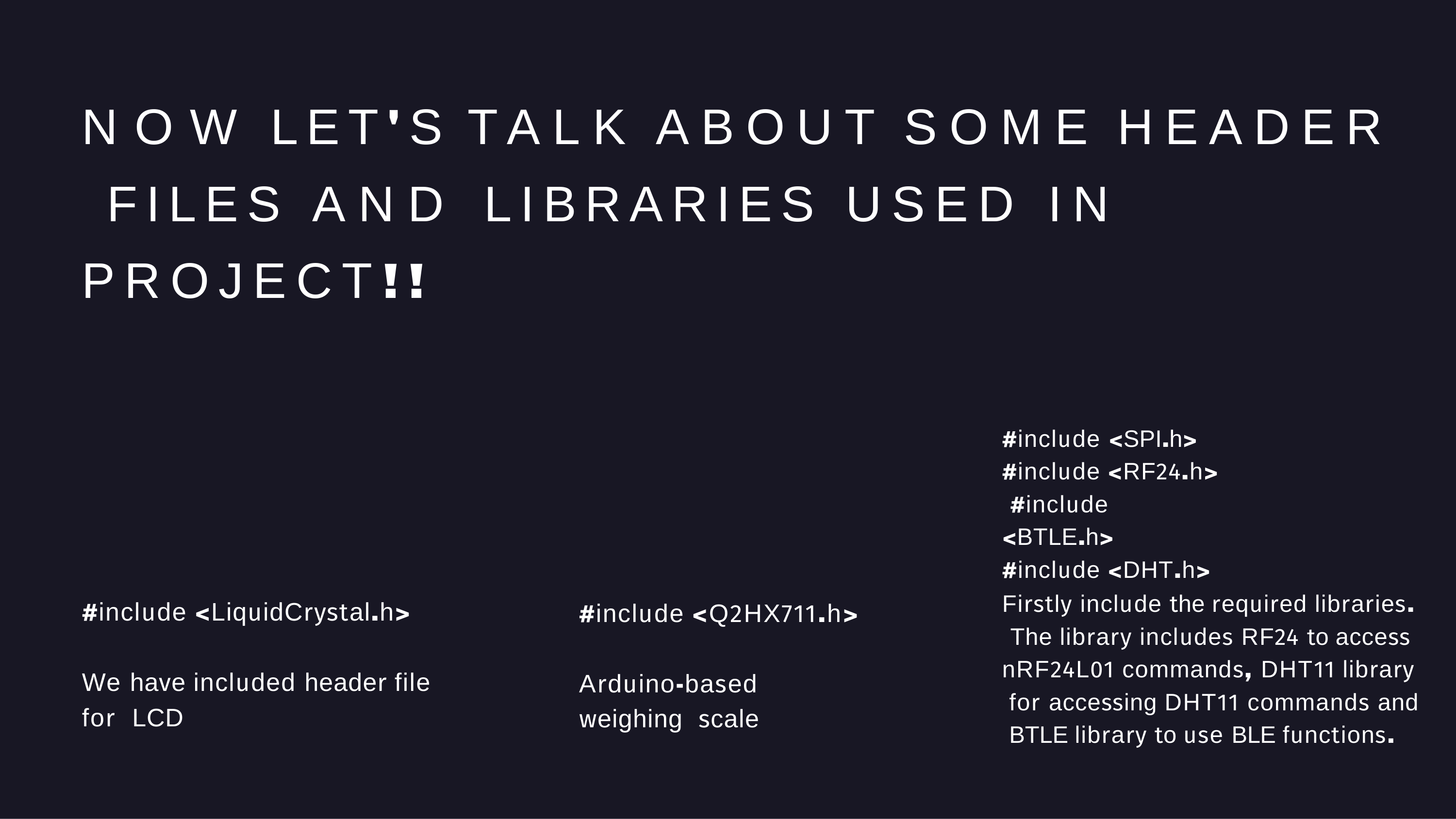

# NOW LET'S TALK ABOUT SOME HEADER  FILES AND LIBRARIES USED IN  PROJECT!!
#include <SPI.h>  #include <RF24.h>  #include <BTLE.h>  #include <DHT.h>
Firstly include the required libraries.  The library includes RF24 to access  nRF24L01 commands, DHT11 library  for accessing DHT11 commands and  BTLE library to use BLE functions.
#include <LiquidCrystal.h>
#include <Q2HX711.h>
We have included header file for  LCD
Arduino-based weighing  scale